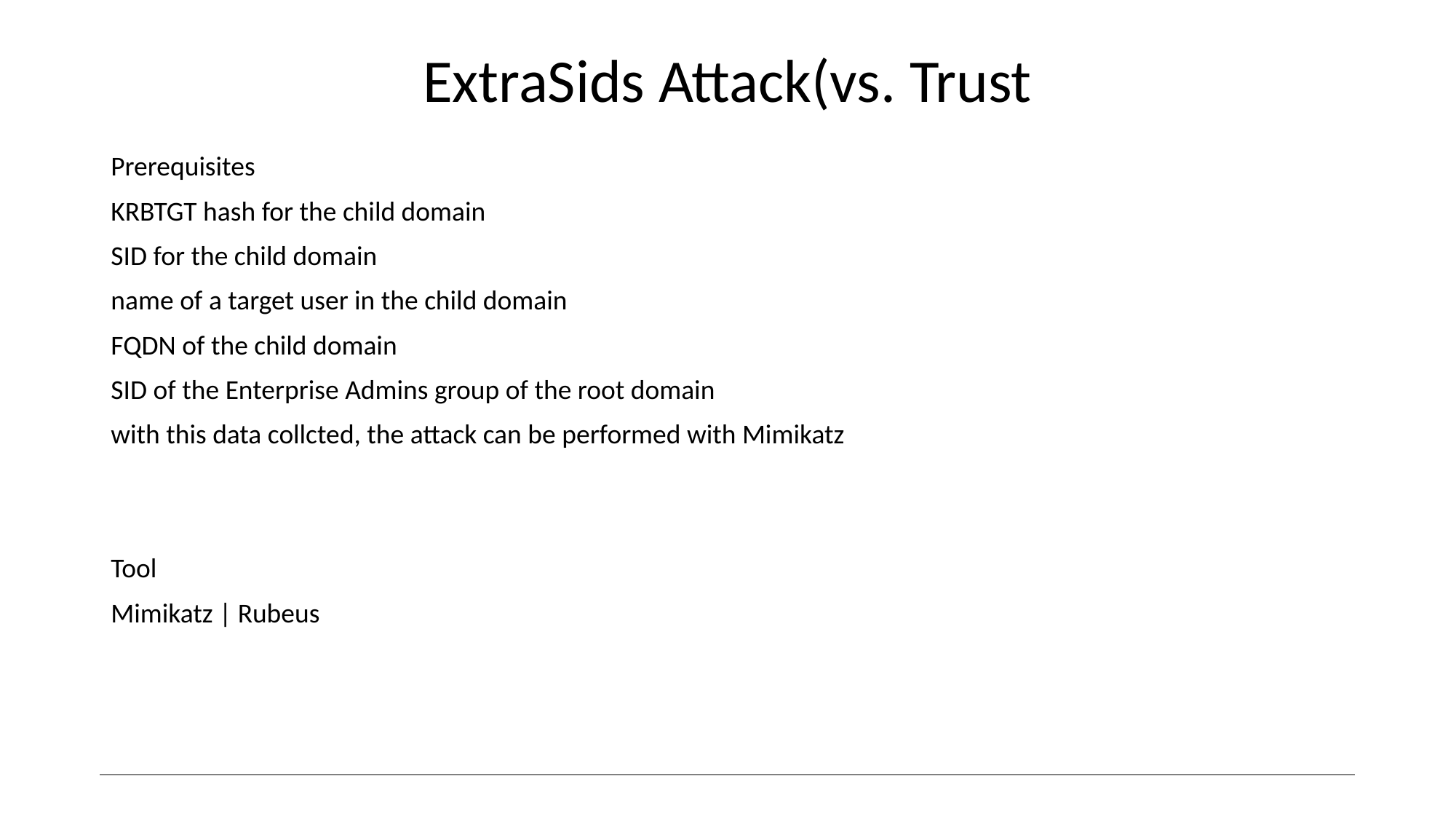

# ExtraSids Attack(vs. Trust
Prerequisites
KRBTGT hash for the child domain
SID for the child domain
name of a target user in the child domain
FQDN of the child domain
SID of the Enterprise Admins group of the root domain
with this data collcted, the attack can be performed with Mimikatz

Tool
Mimikatz | Rubeus